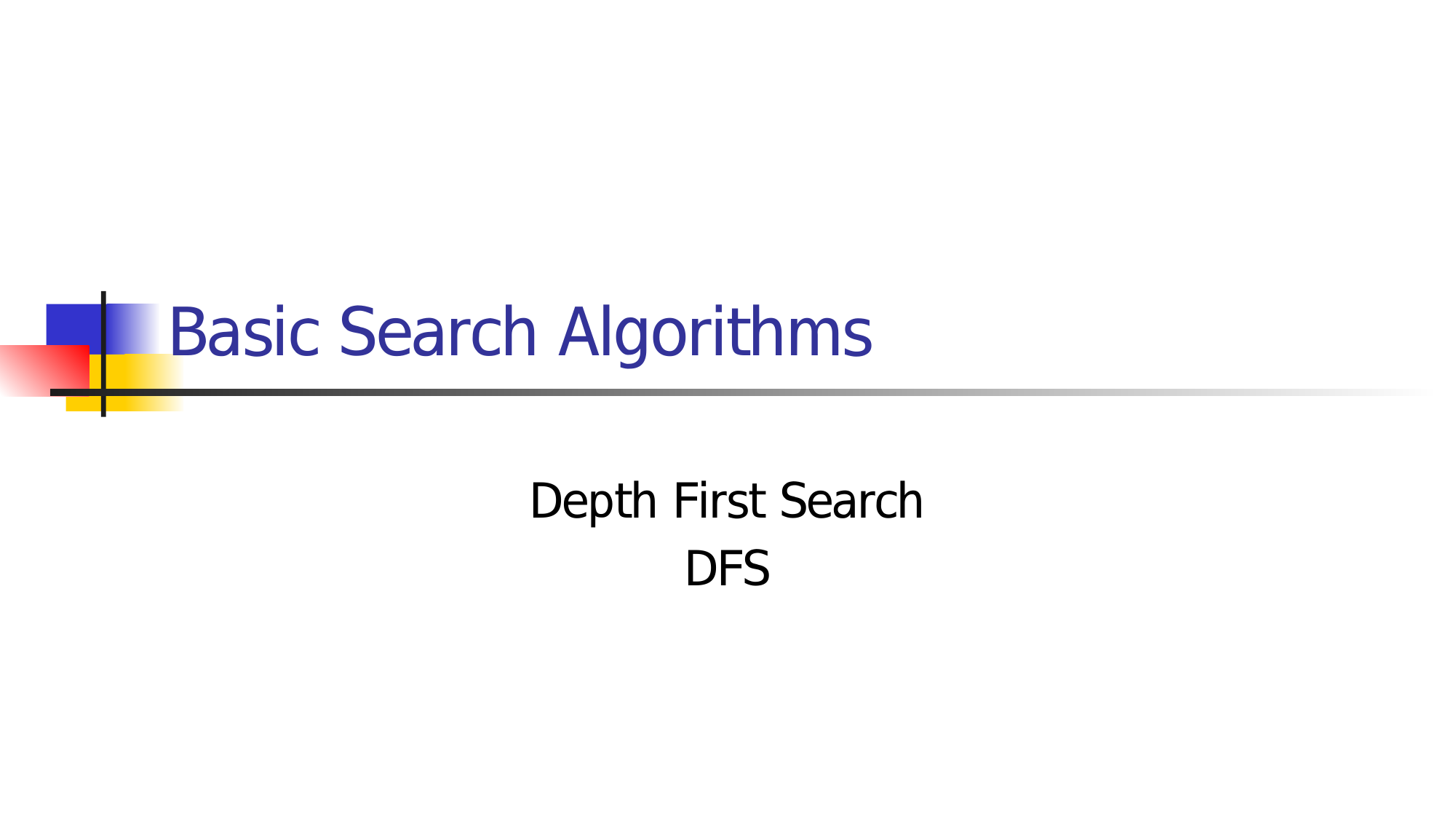

# Basic Search Algorithms
Depth First Search
DFS